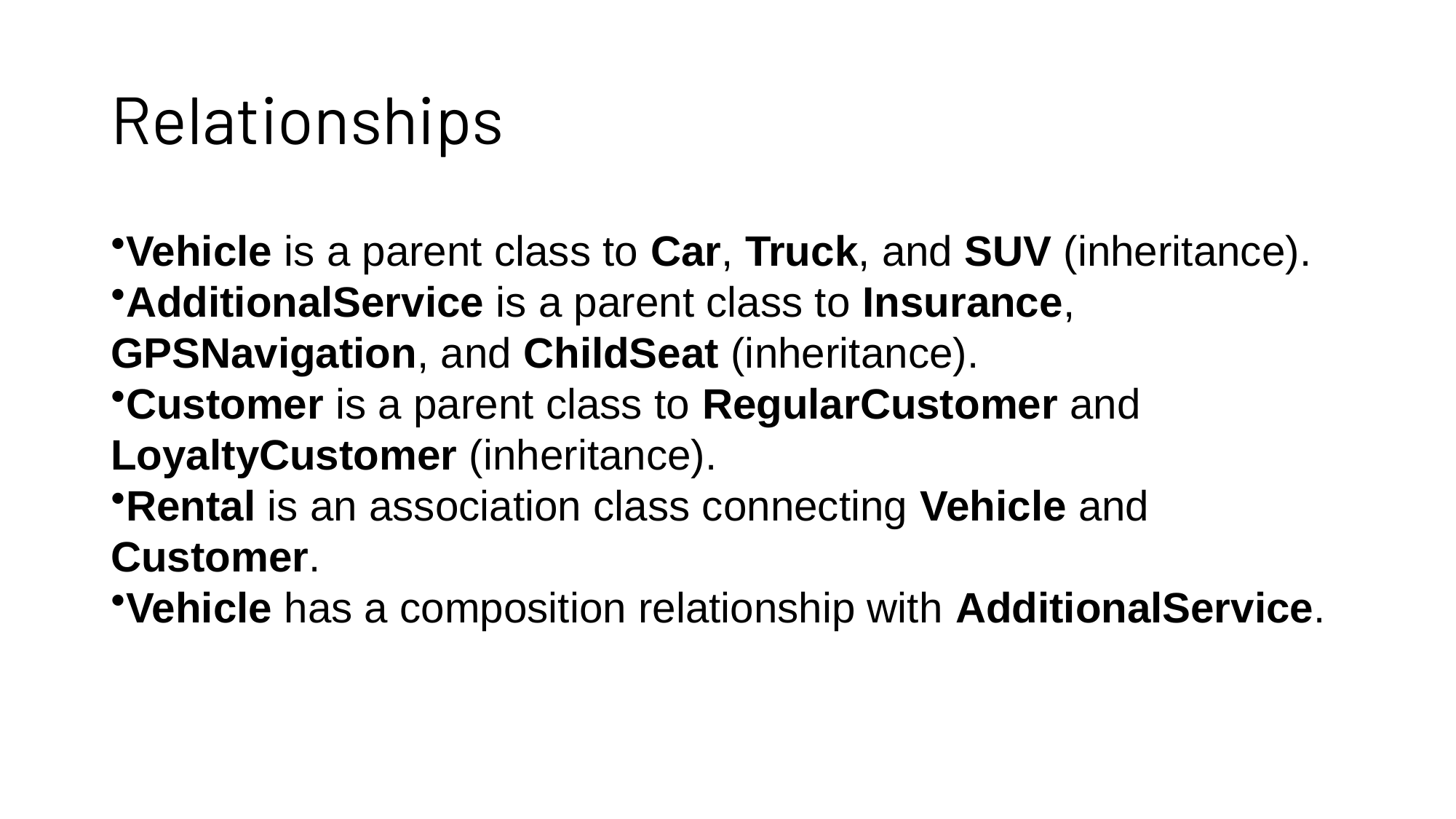

# Relationships
Vehicle is a parent class to Car, Truck, and SUV (inheritance).
AdditionalService is a parent class to Insurance, GPSNavigation, and ChildSeat (inheritance).
Customer is a parent class to RegularCustomer and LoyaltyCustomer (inheritance).
Rental is an association class connecting Vehicle and Customer.
Vehicle has a composition relationship with AdditionalService.